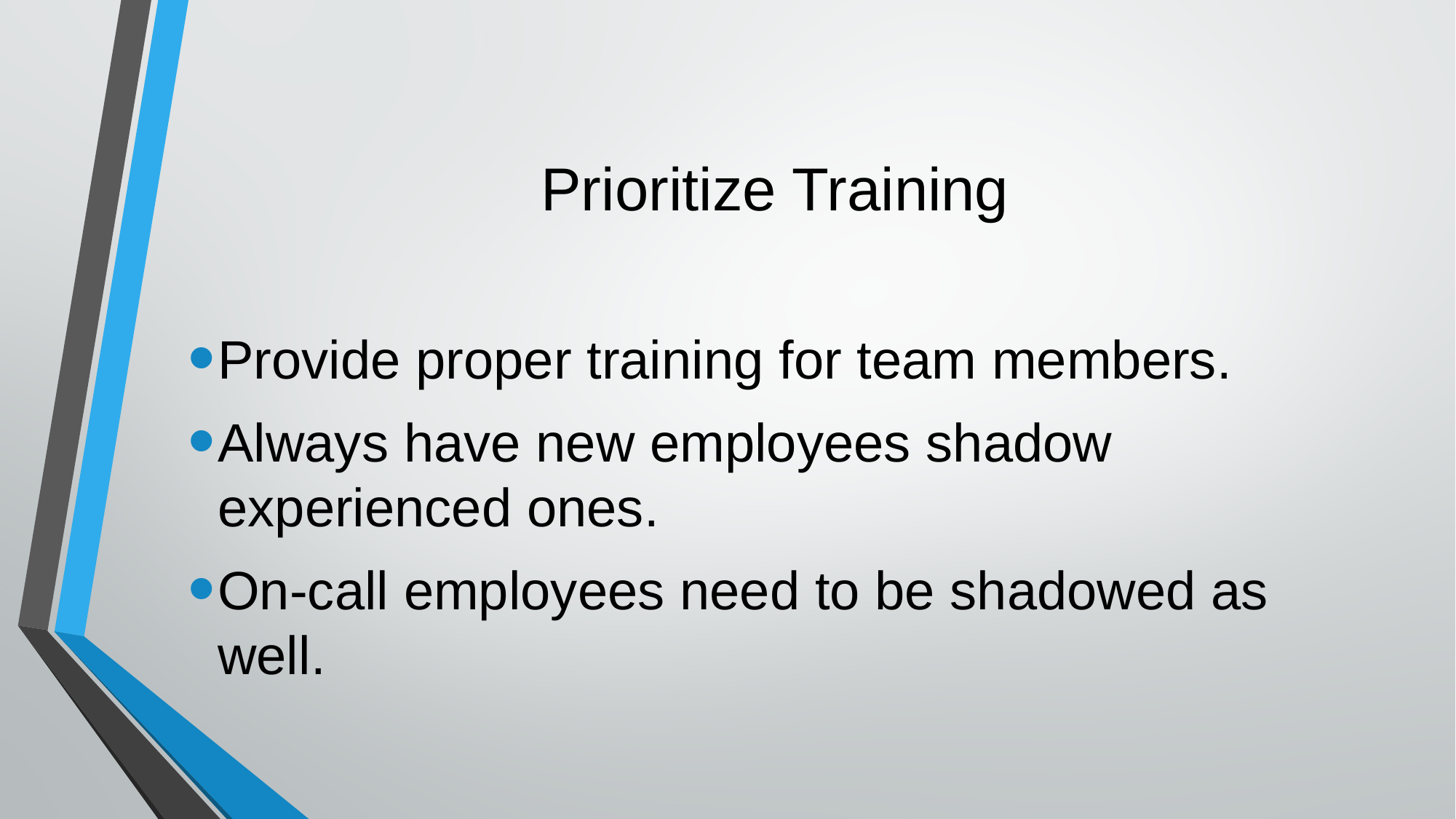

# Prioritize Training
Provide proper training for team members.
Always have new employees shadow experienced ones.
On-call employees need to be shadowed as well.